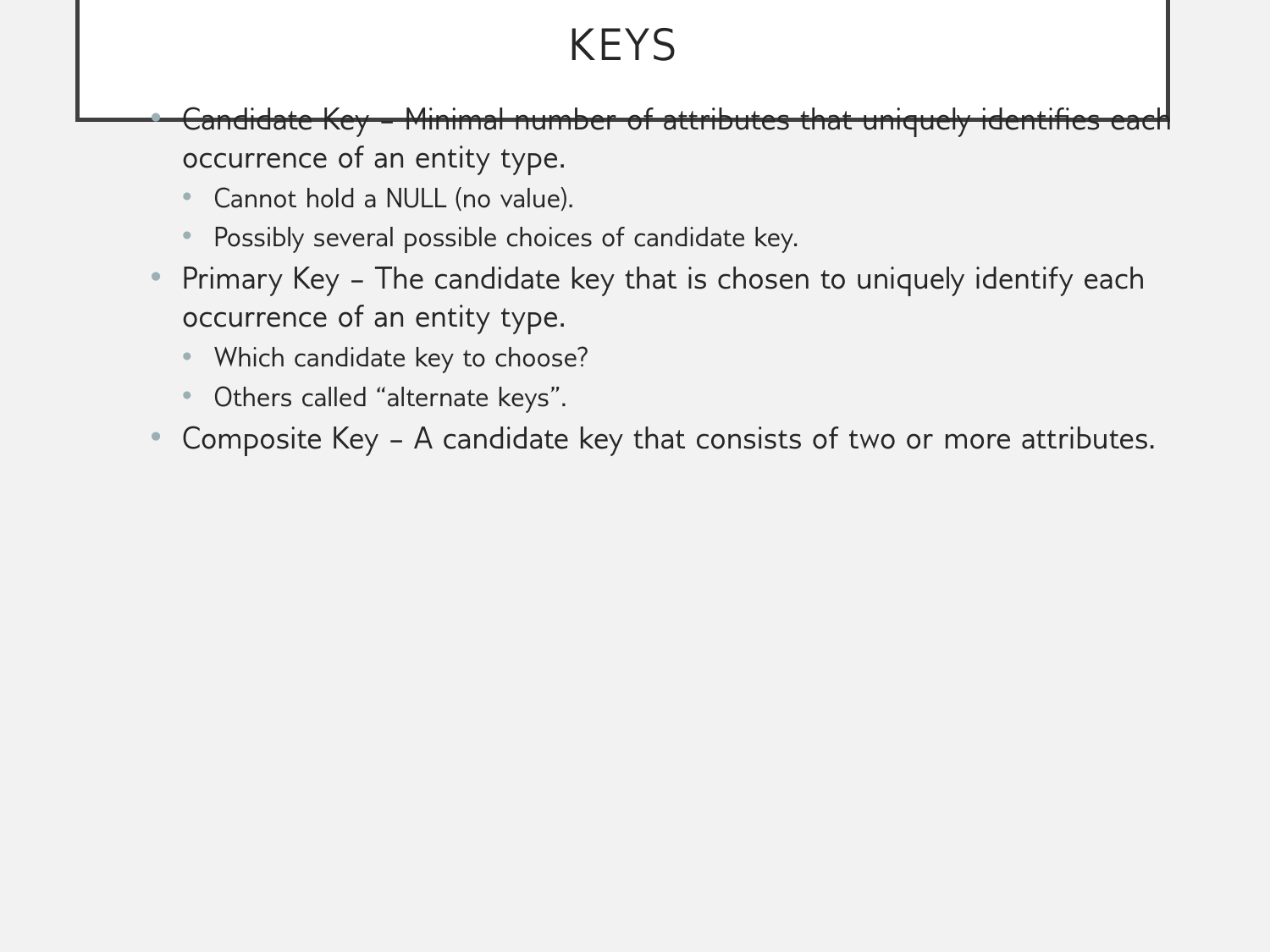

# Keys
Candidate Key – Minimal number of attributes that uniquely identifies each occurrence of an entity type.
Cannot hold a NULL (no value).
Possibly several possible choices of candidate key.
Primary Key – The candidate key that is chosen to uniquely identify each occurrence of an entity type.
Which candidate key to choose?
Others called “alternate keys”.
Composite Key – A candidate key that consists of two or more attributes.